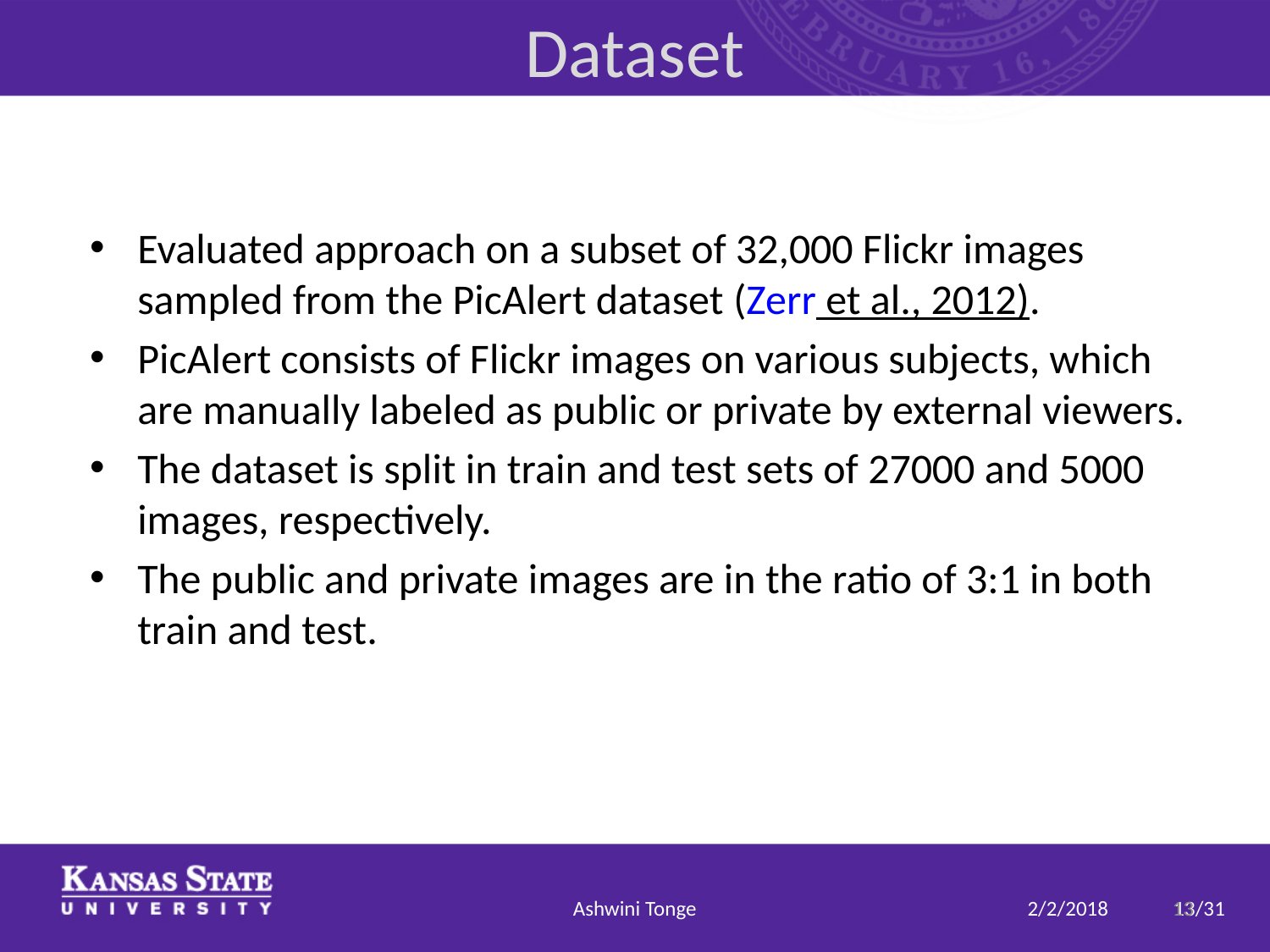

# Dataset
Evaluated approach on a subset of 32,000 Flickr images sampled from the PicAlert dataset (Zerr et al., 2012).
PicAlert consists of Flickr images on various subjects, which are manually labeled as public or private by external viewers.
The dataset is split in train and test sets of 27000 and 5000 images, respectively.
The public and private images are in the ratio of 3:1 in both train and test.
Ashwini Tonge
13
2/2/2018